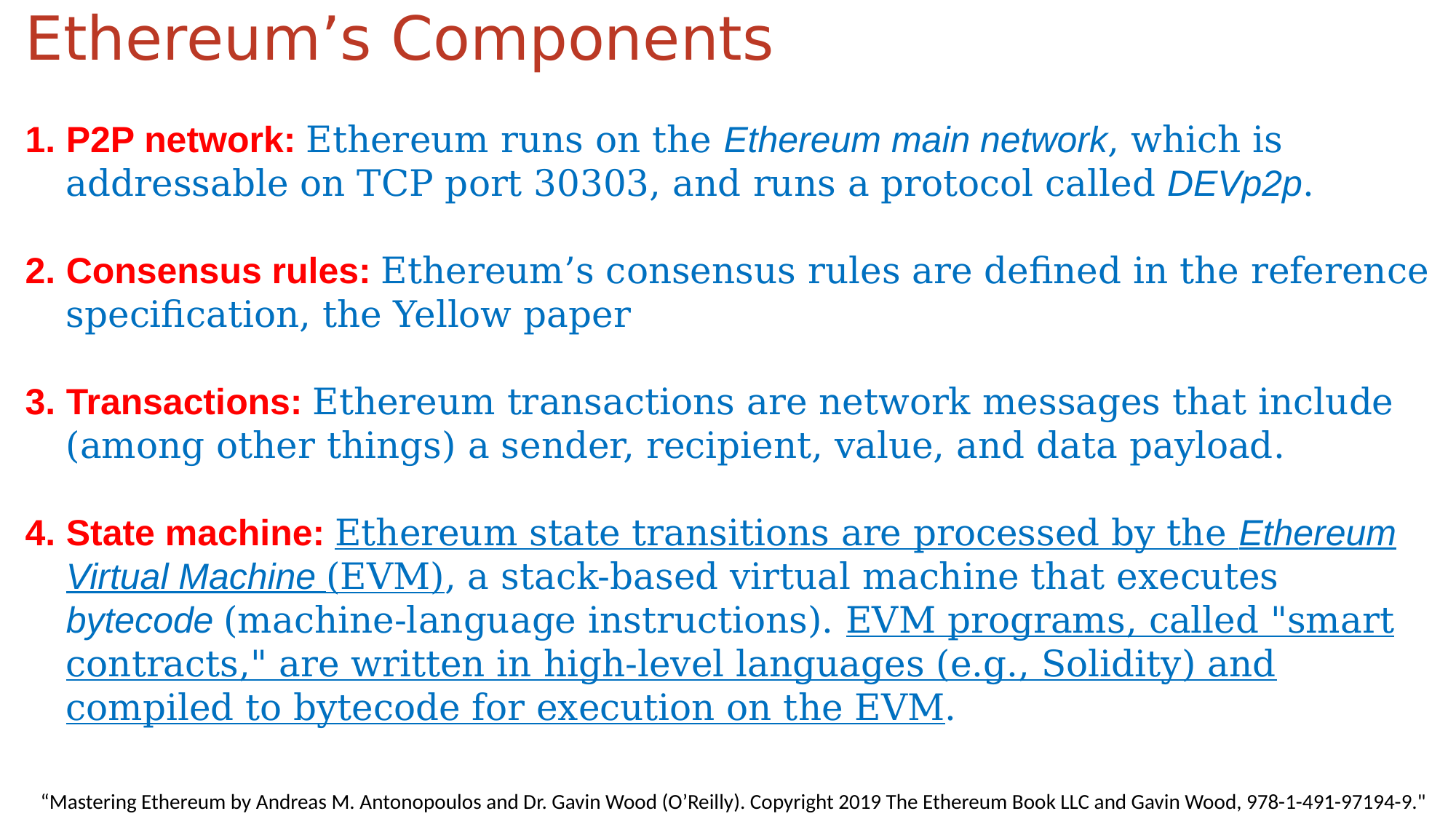

Ethereum’s Components

P2P network: Ethereum runs on the Ethereum main network, which is addressable on TCP port 30303, and runs a protocol called DEVp2p.

Consensus rules: Ethereum’s consensus rules are defined in the reference specification, the Yellow paper

Transactions: Ethereum transactions are network messages that include (among other things) a sender, recipient, value, and data payload.

State machine: Ethereum state transitions are processed by the Ethereum Virtual Machine (EVM), a stack-based virtual machine that executes bytecode (machine-language instructions). EVM programs, called "smart contracts," are written in high-level languages (e.g., Solidity) and compiled to bytecode for execution on the EVM.
“Mastering Ethereum by Andreas M. Antonopoulos and Dr. Gavin Wood (O’Reilly). Copyright 2019 The Ethereum Book LLC and Gavin Wood, 978-1-491-97194-9."